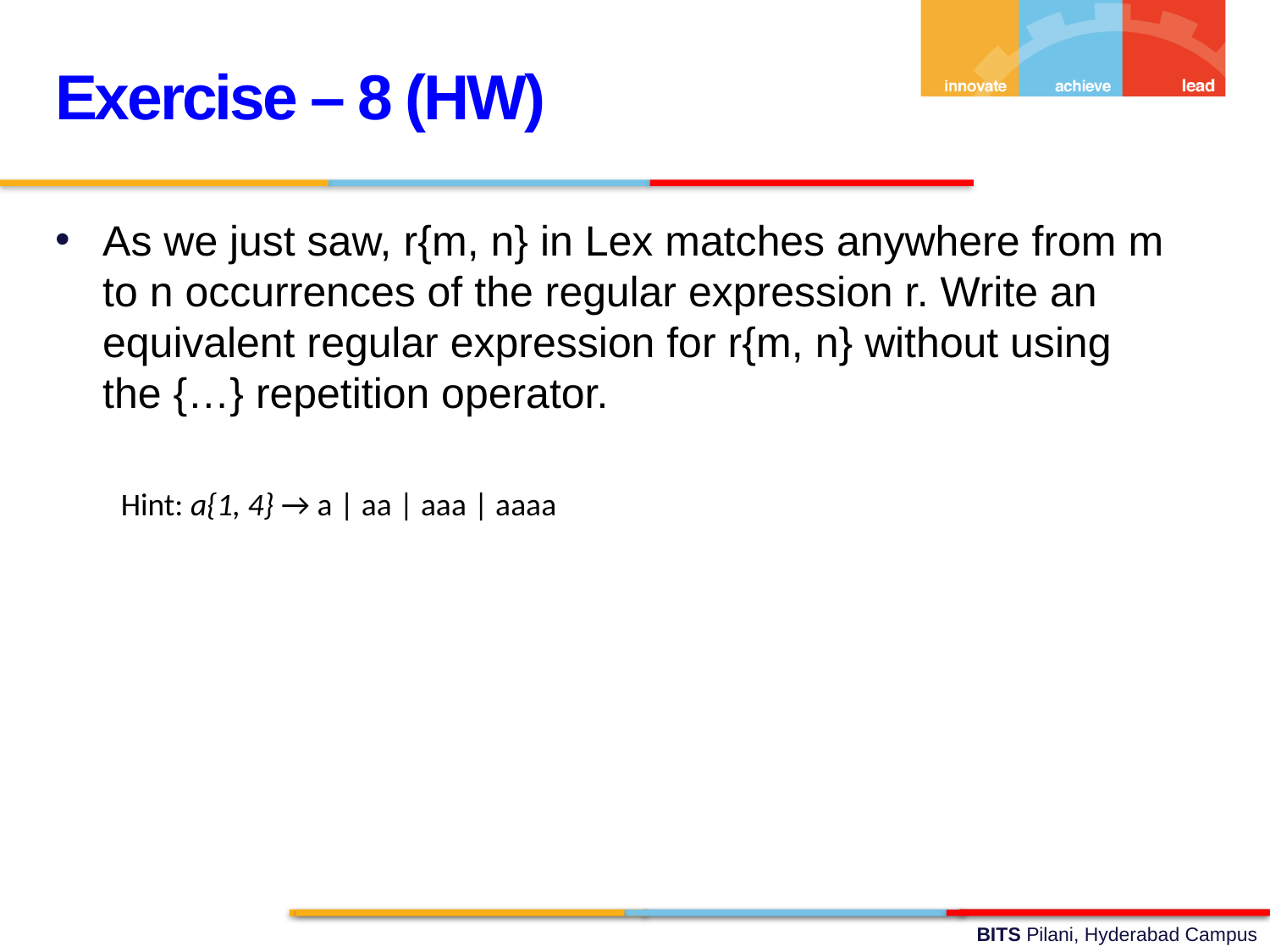

Exercise – 8 (HW)
As we just saw, r{m, n} in Lex matches anywhere from m to n occurrences of the regular expression r. Write an equivalent regular expression for r{m, n} without using the {…} repetition operator.
Hint: a{1, 4} → a | aa | aaa | aaaa